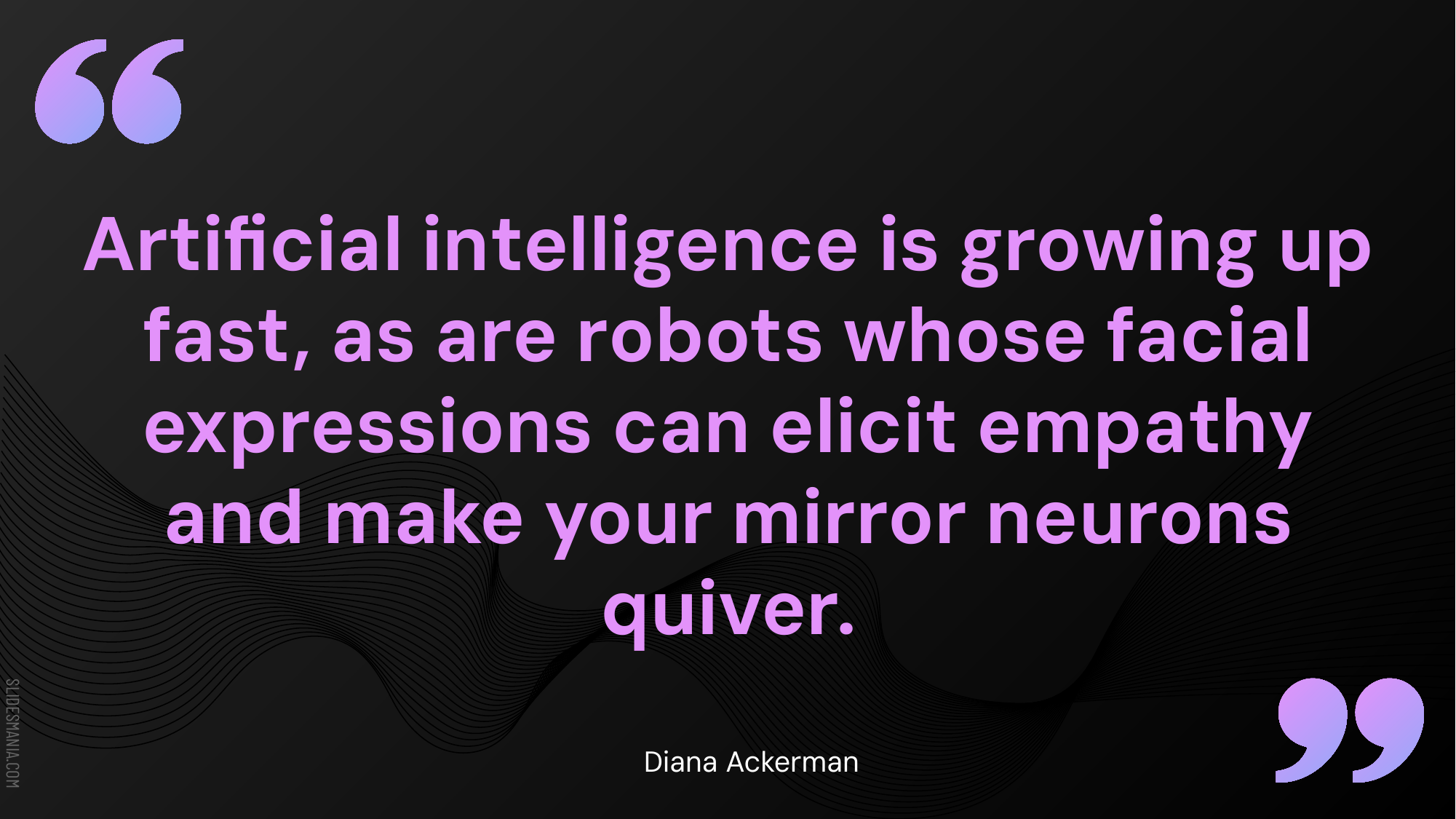

# Artificial intelligence is growing up fast, as are robots whose facial expressions can elicit empathy and make your mirror neurons quiver.

        Diana Ackerman